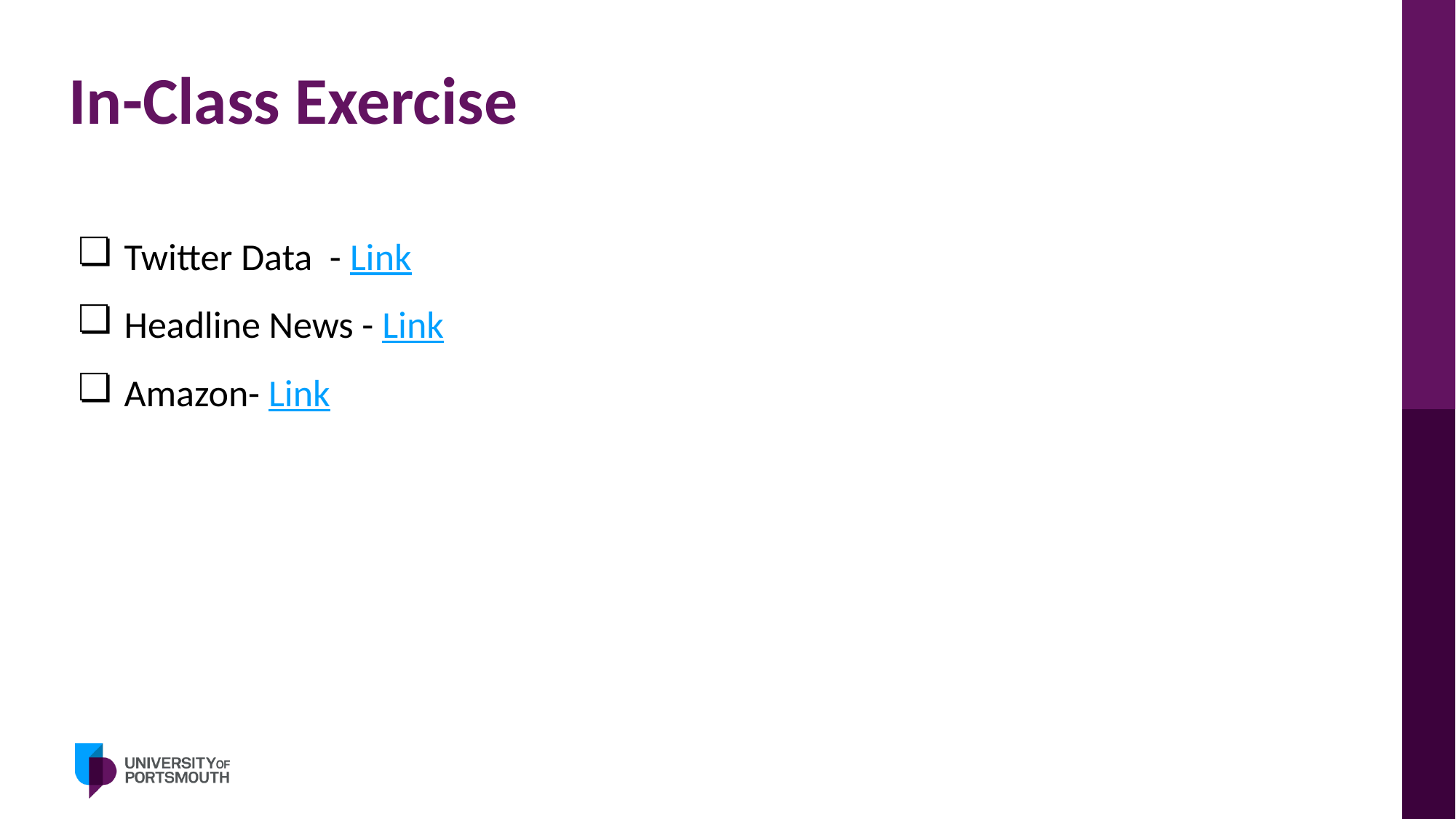

# In-Class Exercise

Twitter Data  - Link
Headline News - Link
Amazon- Link